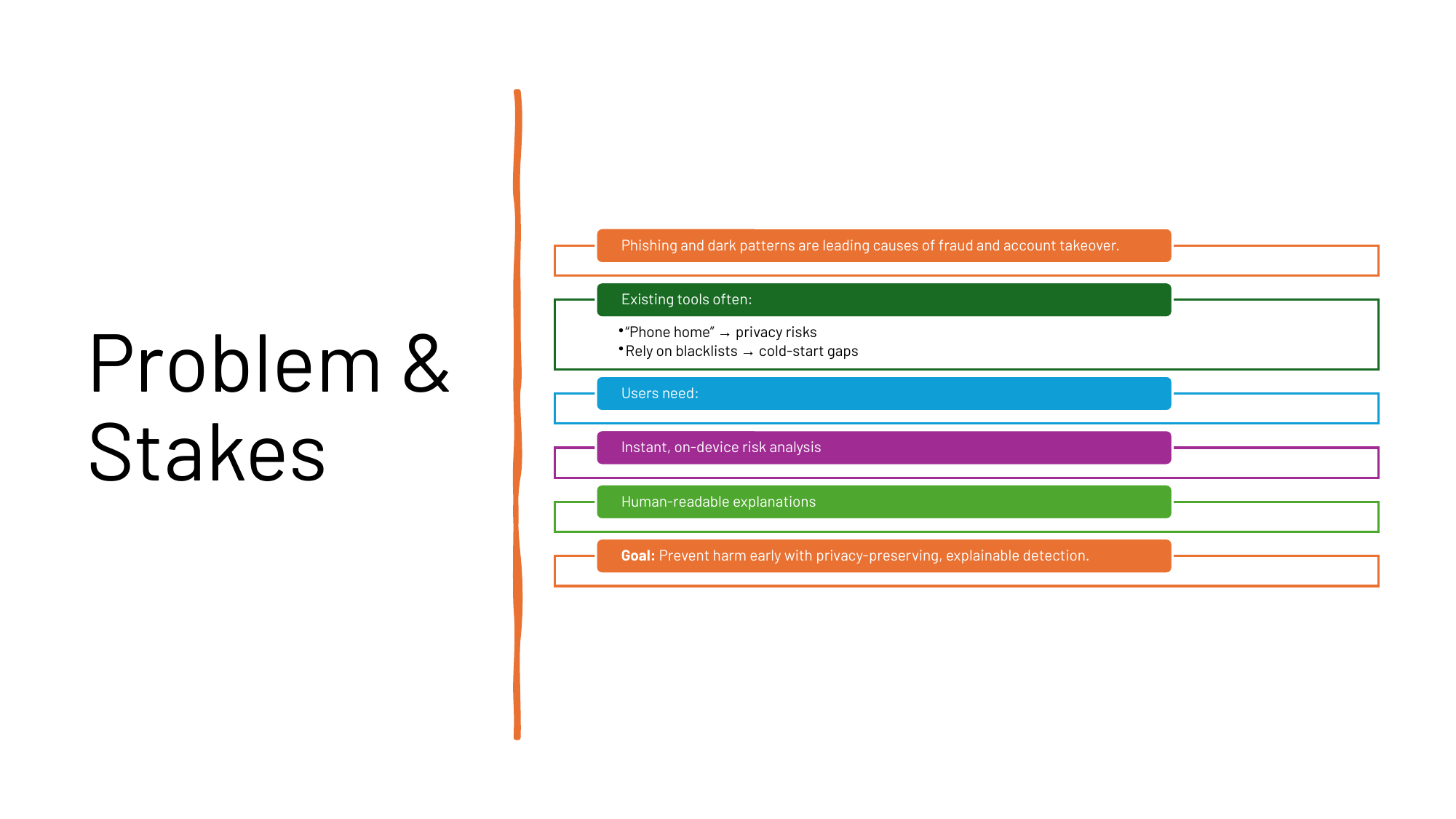

Phishing and dark patterns are leading causes of fraud and account takeover.
“Phone home” → privacy risks
Rely on blacklists → cold-start gaps
Existing tools often:
Users need:
Instant, on-device risk analysis
Human-readable explanations
Goal: Prevent harm early with privacy-preserving, explainable detection.
# Problem & Stakes